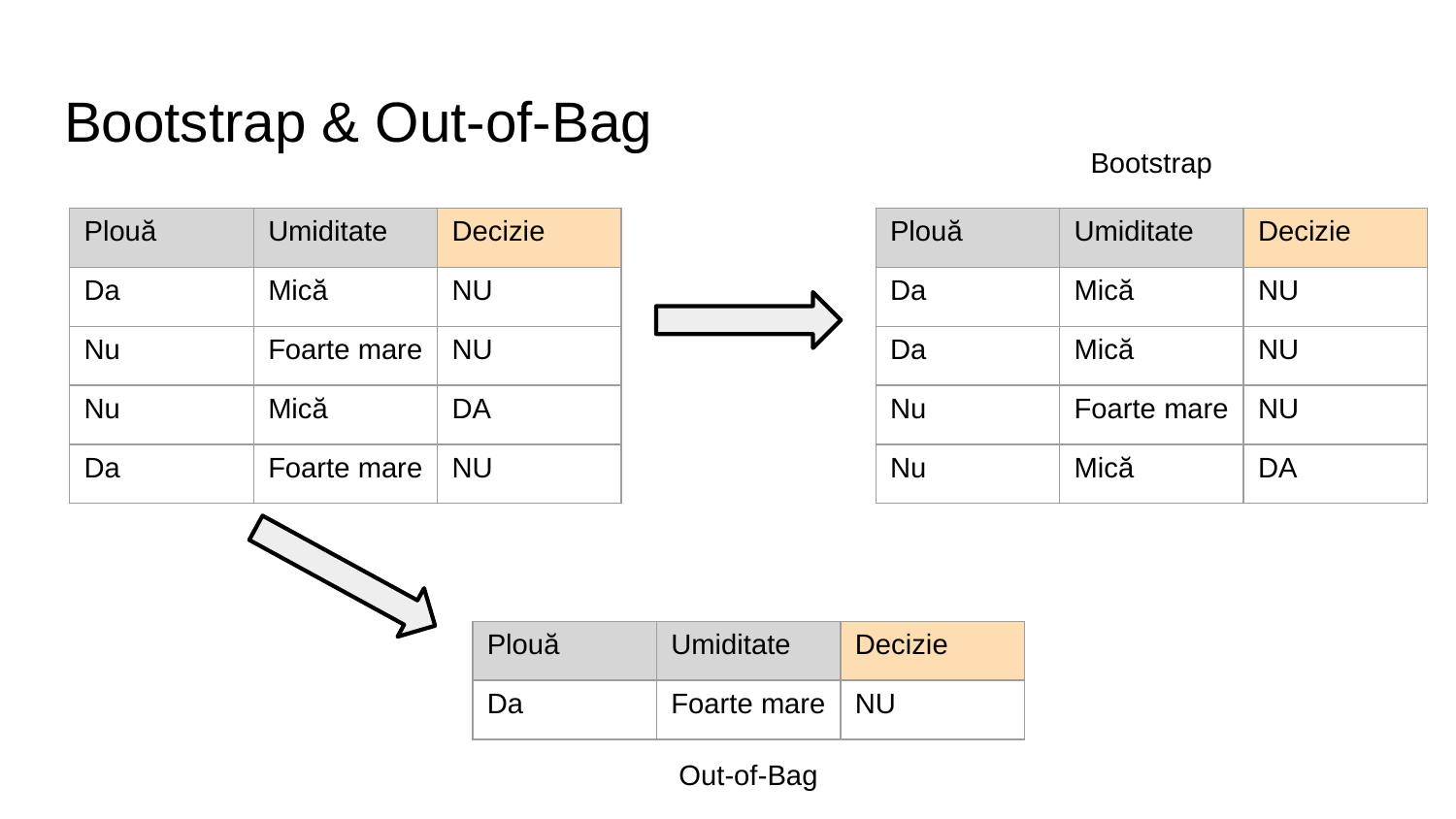

# Bootstrap & Out-of-Bag
Bootstrap
| Plouă | Umiditate | Decizie |
| --- | --- | --- |
| Da | Mică | NU |
| Nu | Foarte mare | NU |
| Nu | Mică | DA |
| Plouă | Umiditate | Decizie |
| --- | --- | --- |
| Da | Mică | NU |
| Da | Mică | NU |
| Nu | Foarte mare | NU |

| Da | Foarte mare | NU |
| --- | --- | --- |
| Nu | Mică | DA |
| --- | --- | --- |

| Plouă | Umiditate | Decizie |
| --- | --- | --- |
| Da | Foarte mare | NU |
Out-of-Bag